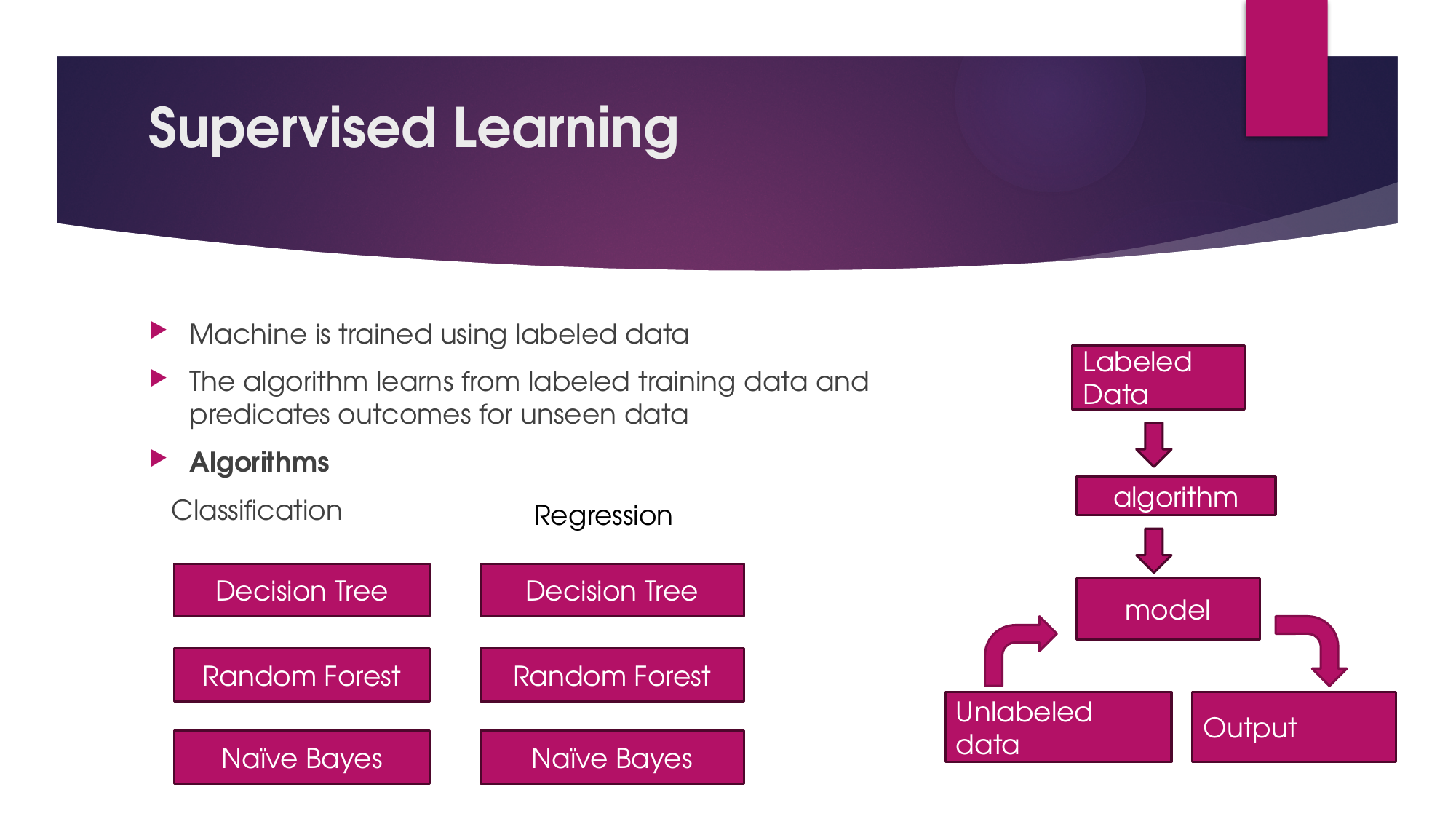

# Supervised Learning
Machine is trained using labeled data
The algorithm learns from labeled training data and predicates outcomes for unseen data
Algorithms
   Classification

Labeled Data

algorithm
Regression

Decision Tree
Decision Tree
model

Random Forest
Random Forest
Output
Unlabeled data
Naïve Bayes
Naïve Bayes